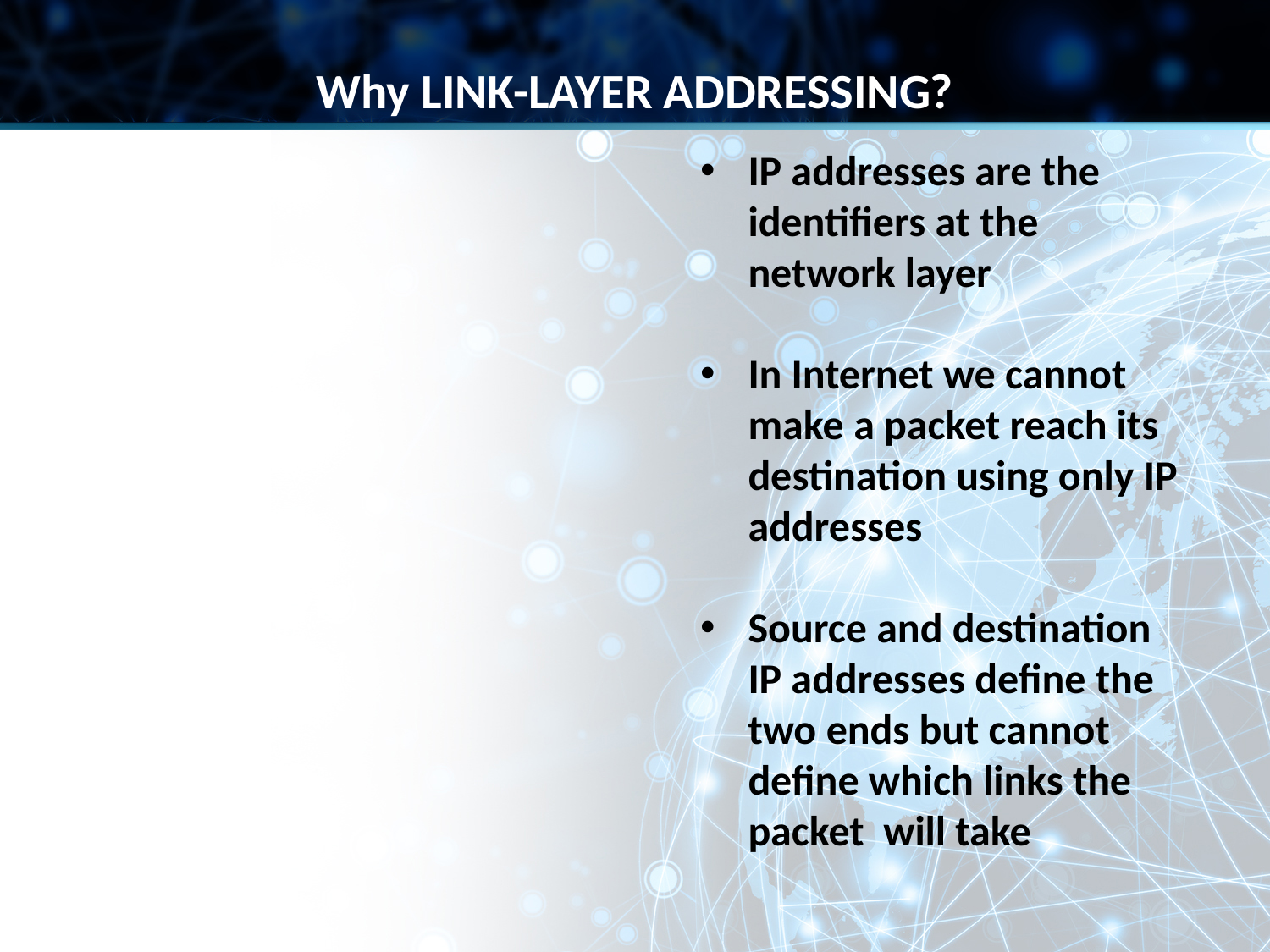

Why LINK-LAYER ADDRESSING?
IP addresses are the identifiers at the network layer

In Internet we cannot make a packet reach its destination using only IP addresses

Source and destination IP addresses define the two ends but cannot define which links the packet  will take